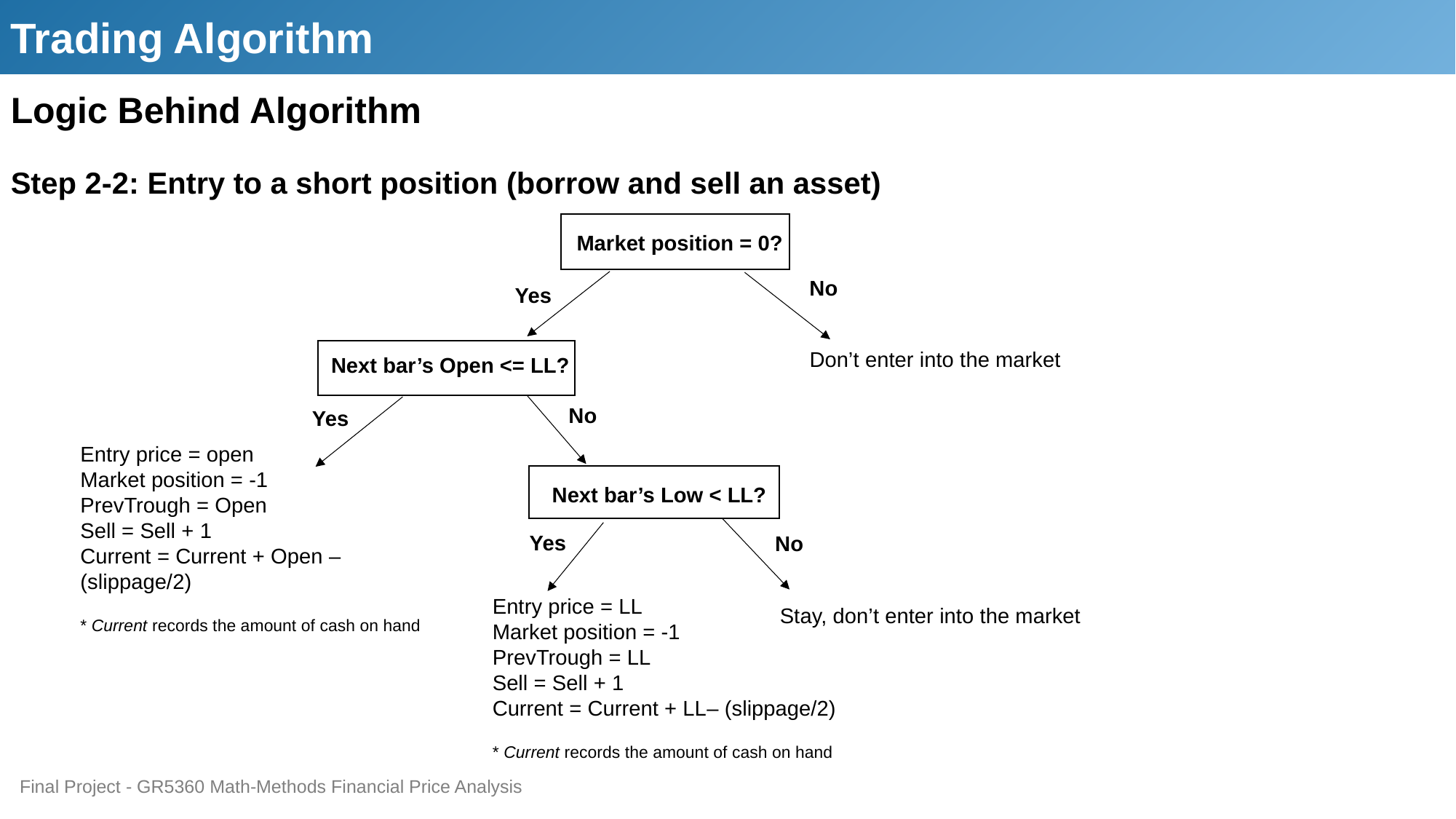

Trading Algorithm
Logic Behind Algorithm

Step 2-2: Entry to a short position (borrow and sell an asset)

Market position = 0?
No
Yes
Don’t enter into the market

Next bar’s Open <= LL?
No
Yes
Entry price = open
Market position = -1
PrevTrough = Open
Sell = Sell + 1
Current = Current + Open – (slippage/2)

* Current records the amount of cash on hand

Next bar’s Low < LL?
Yes
No
Entry price = LL
Market position = -1
PrevTrough = LL
Sell = Sell + 1
Current = Current + LL– (slippage/2)

* Current records the amount of cash on hand

Stay, don’t enter into the market